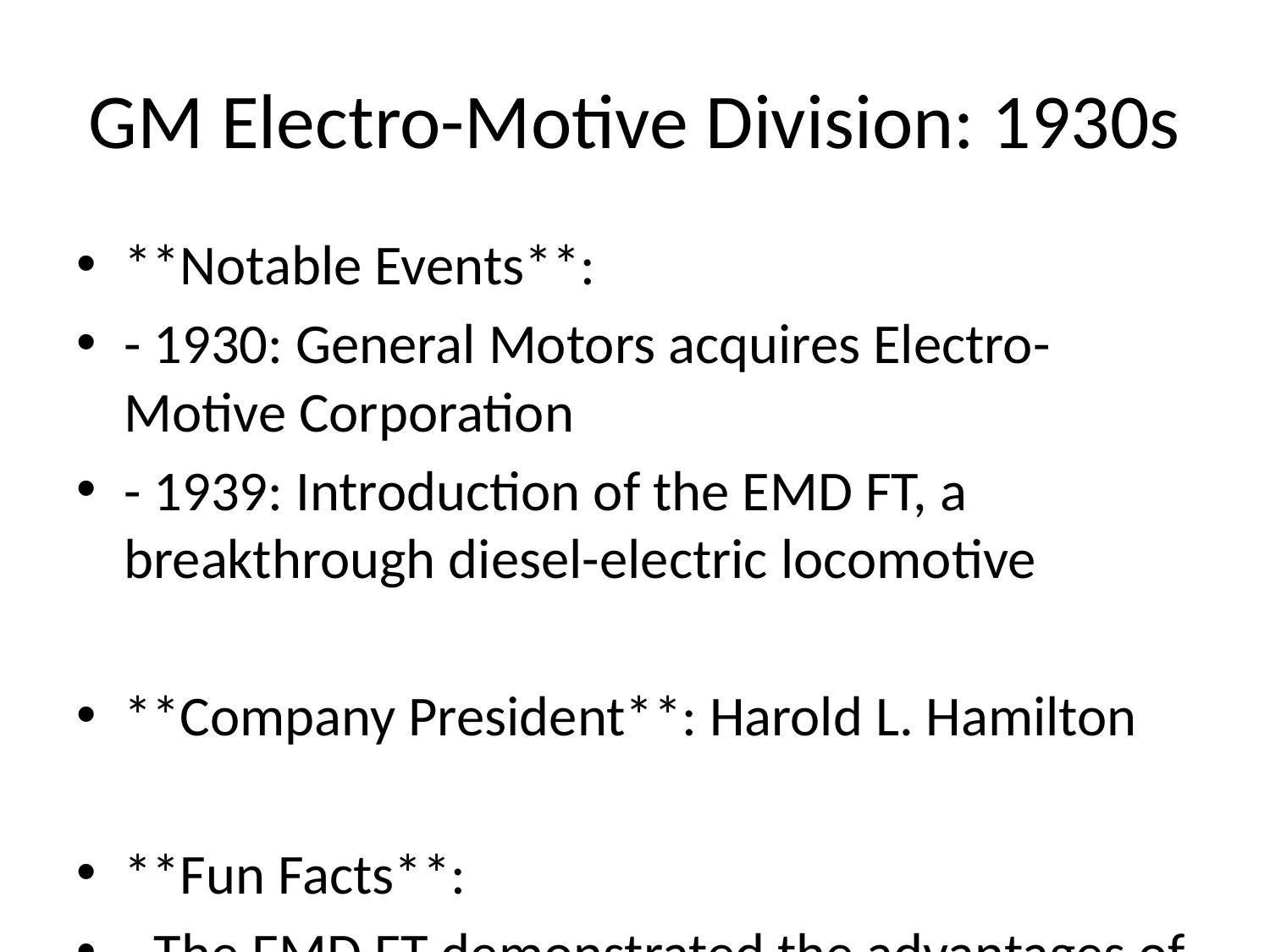

# GM Electro-Motive Division: 1930s
**Notable Events**:
- 1930: General Motors acquires Electro-Motive Corporation
- 1939: Introduction of the EMD FT, a breakthrough diesel-electric locomotive

**Company President**: Harold L. Hamilton

**Fun Facts**:
- The EMD FT demonstrated the advantages of diesel-electric technology over steam locomotives.